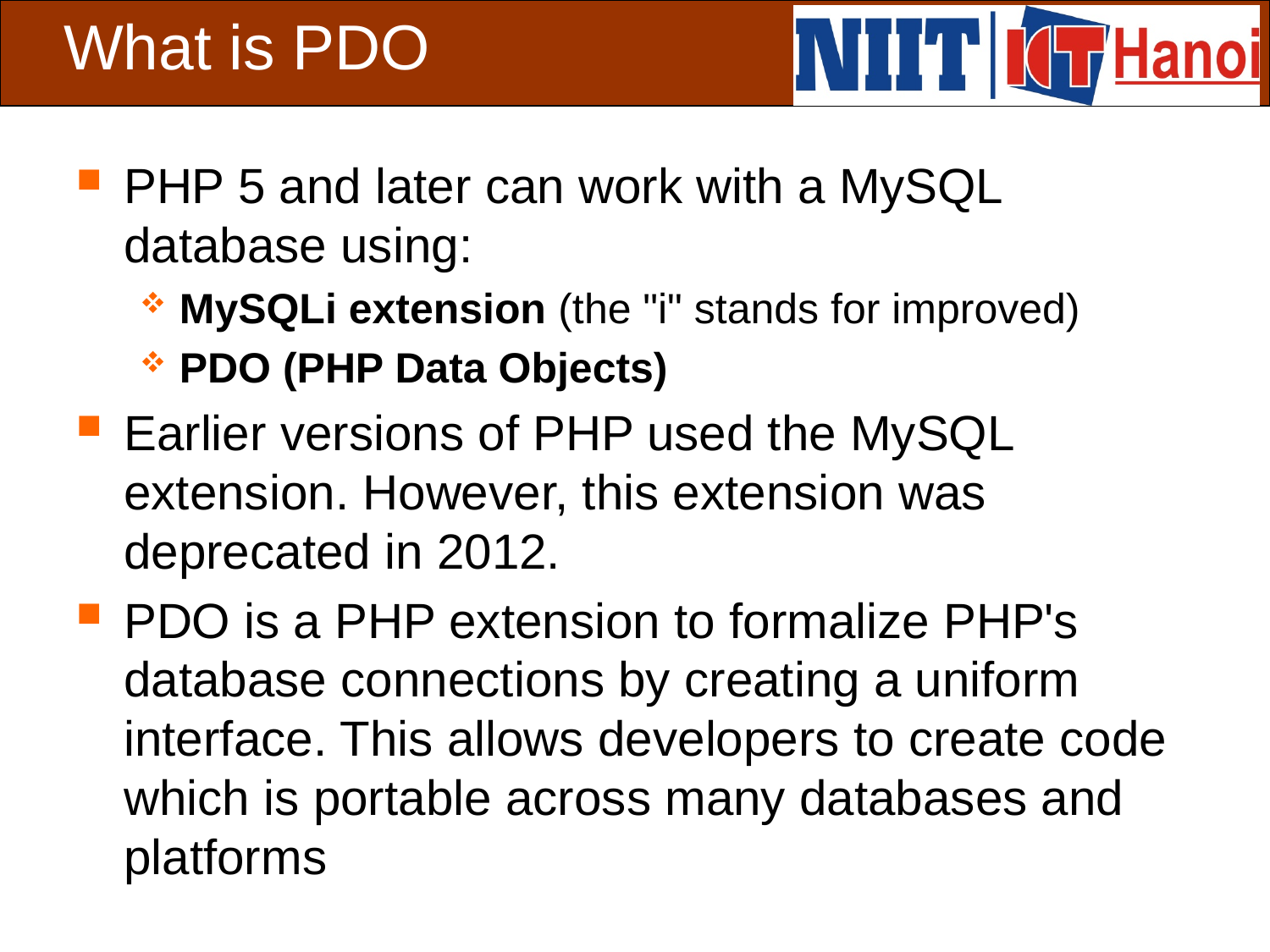

# What is PDO
PHP 5 and later can work with a MySQL database using:
MySQLi extension (the "i" stands for improved)
PDO (PHP Data Objects)
Earlier versions of PHP used the MySQL extension. However, this extension was deprecated in 2012.
PDO is a PHP extension to formalize PHP's database connections by creating a uniform interface. This allows developers to create code which is portable across many databases and platforms

 Slide 3 of 19